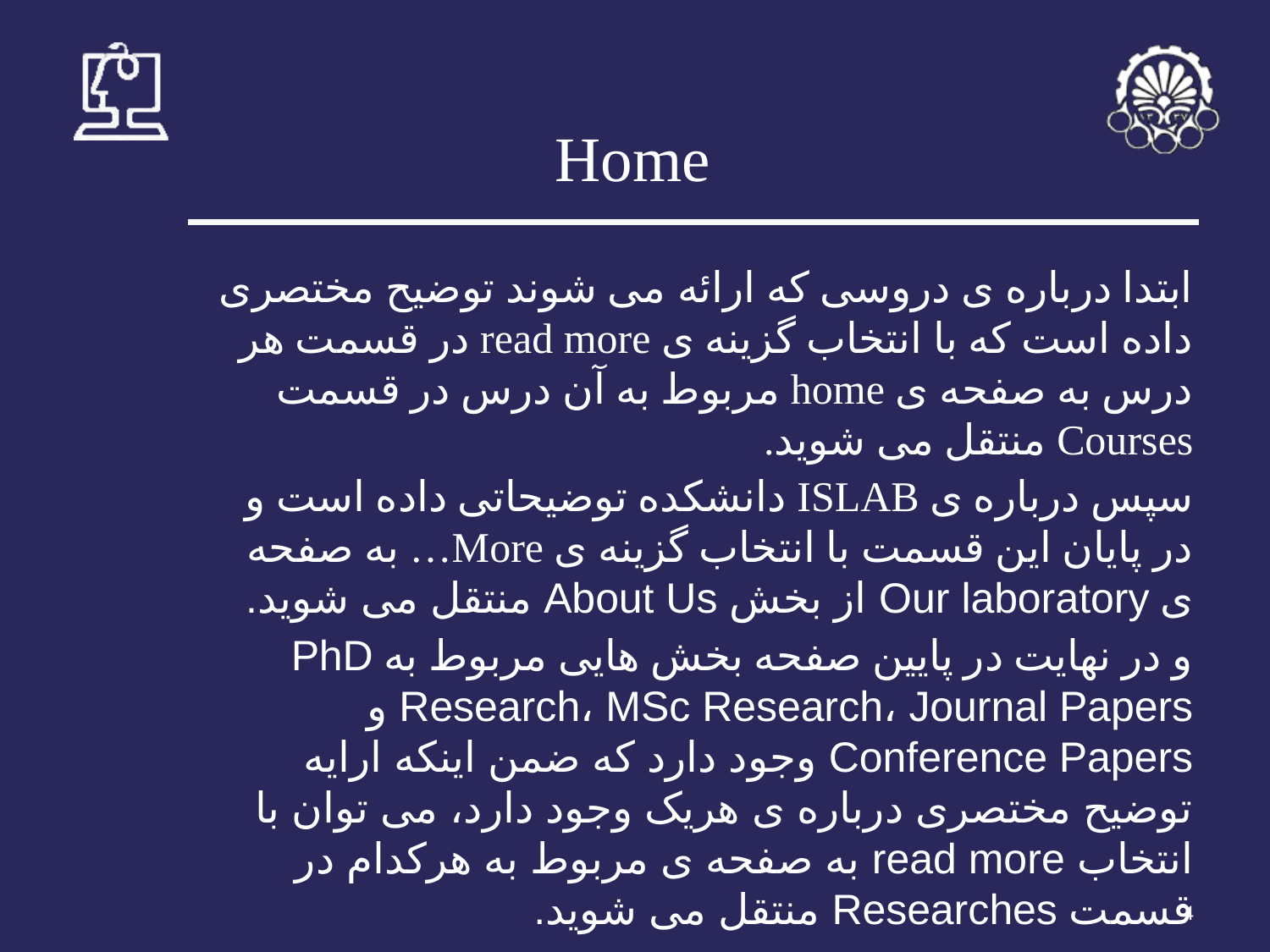

# Home
ابتدا درباره ی دروسی که ارائه می شوند توضیح مختصری داده است که با انتخاب گزینه ی read more در قسمت هر درس به صفحه ی home مربوط به آن درس در قسمت Courses منتقل می شوید.
سپس درباره ی ISLAB دانشکده توضیحاتی داده است و در پایان این قسمت با انتخاب گزینه ی More… به صفحه ی Our laboratory از بخش About Us منتقل می شوید.
و در نهایت در پایین صفحه بخش هایی مربوط به PhD Research، MSc Research، Journal Papers و Conference Papers وجود دارد که ضمن اینکه ارایه توضیح مختصری درباره ی هریک وجود دارد، می توان با انتخاب read more به صفحه ی مربوط به هرکدام در قسمت Researches منتقل می شوید.
4